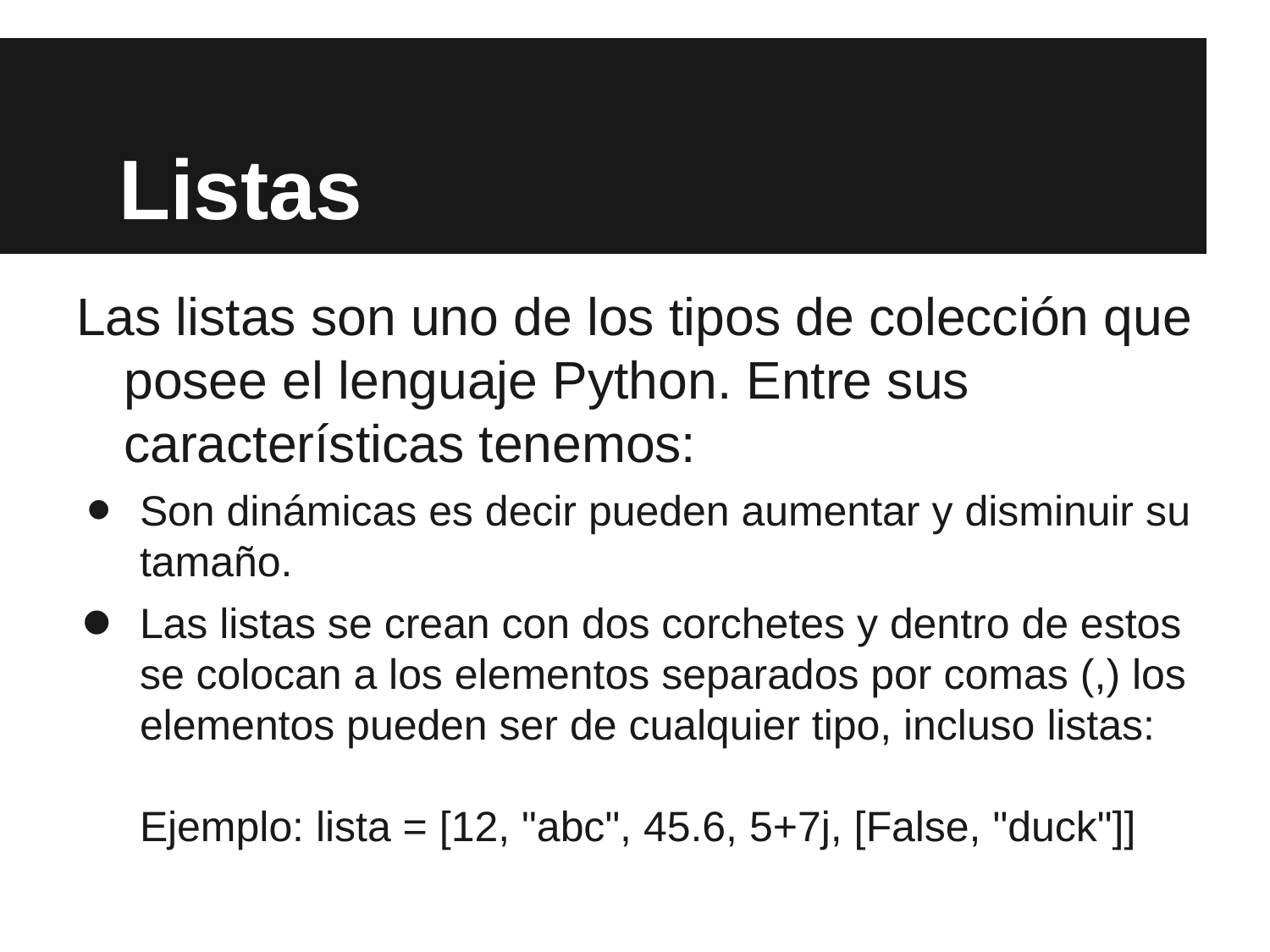

# Listas
Las listas son uno de los tipos de colección que posee el lenguaje Python. Entre sus características tenemos:
Son dinámicas es decir pueden aumentar y disminuir su tamaño.
Las listas se crean con dos corchetes y dentro de estos se colocan a los elementos separados por comas (,) los elementos pueden ser de cualquier tipo, incluso listas:
Ejemplo: lista = [12, "abc", 45.6, 5+7j, [False, "duck"]]